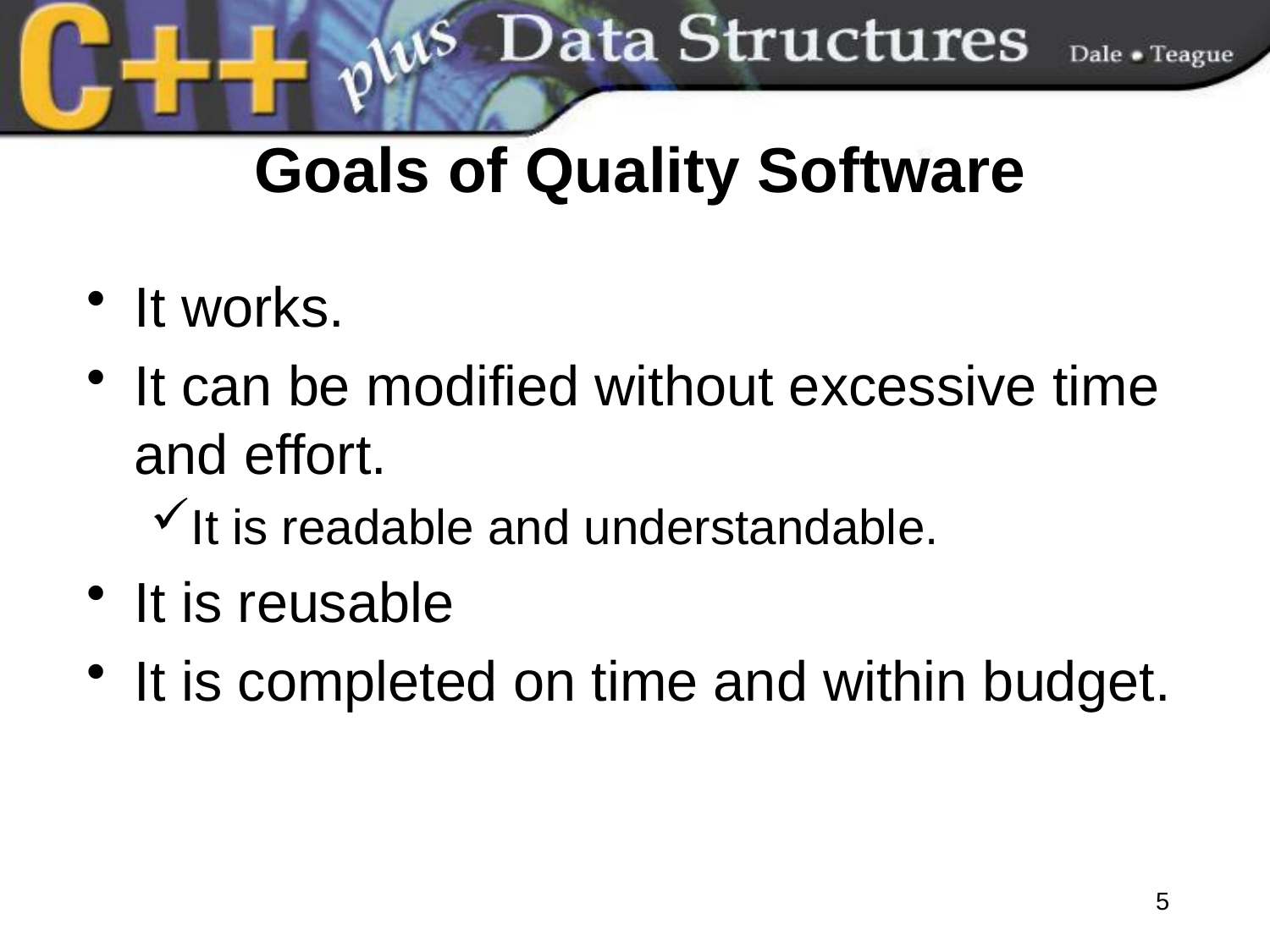

# Goals of Quality Software
It works.
It can be modified without excessive time and effort.
It is readable and understandable.
It is reusable
It is completed on time and within budget.